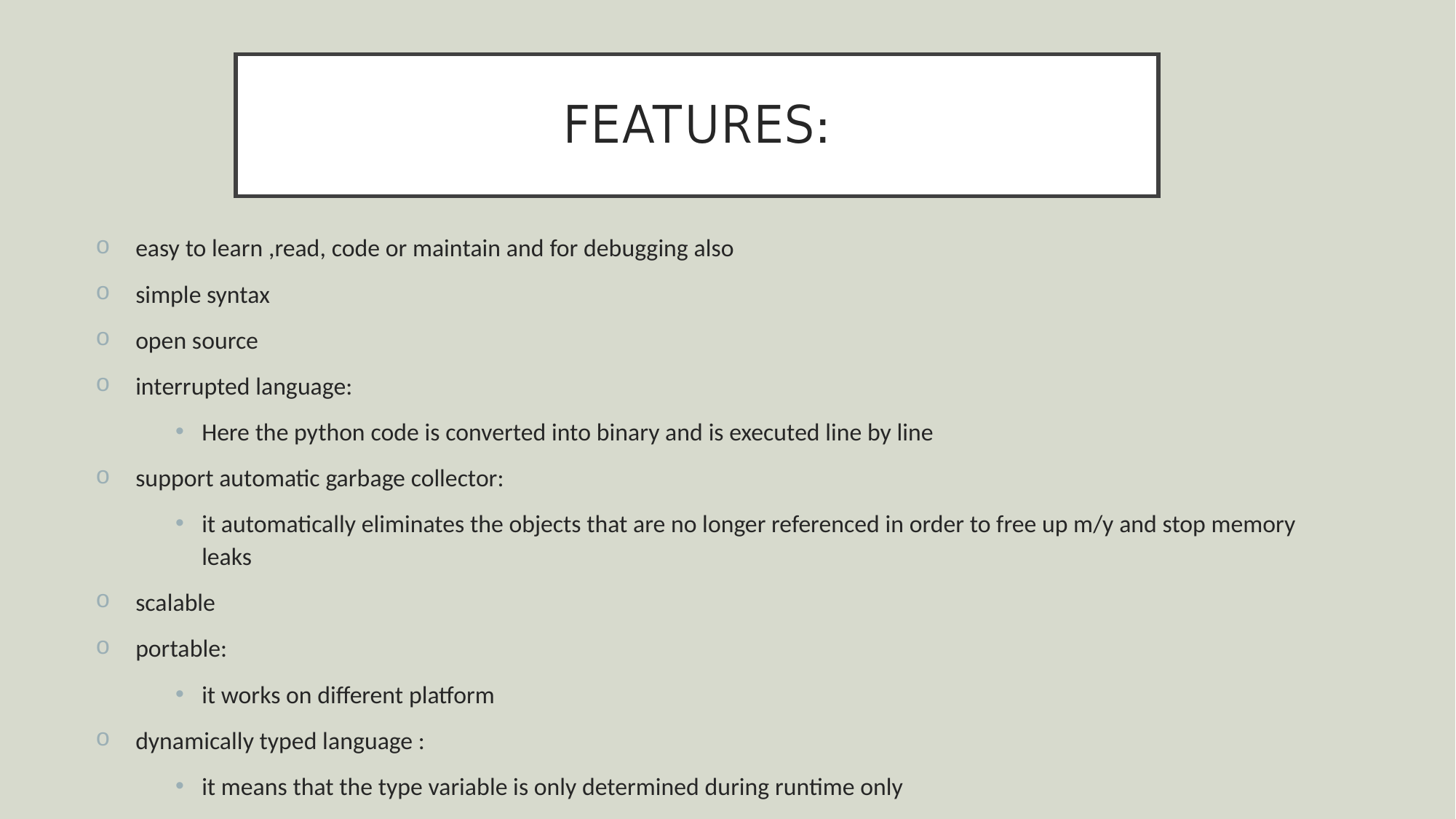

# FEATURES:
easy to learn ,read, code or maintain and for debugging also
simple syntax
open source
interrupted language:
Here the python code is converted into binary and is executed line by line
support automatic garbage collector:
it automatically eliminates the objects that are no longer referenced in order to free up m/y and stop memory leaks
scalable
portable:
it works on different platform
dynamically typed language :
it means that the type variable is only determined during runtime only